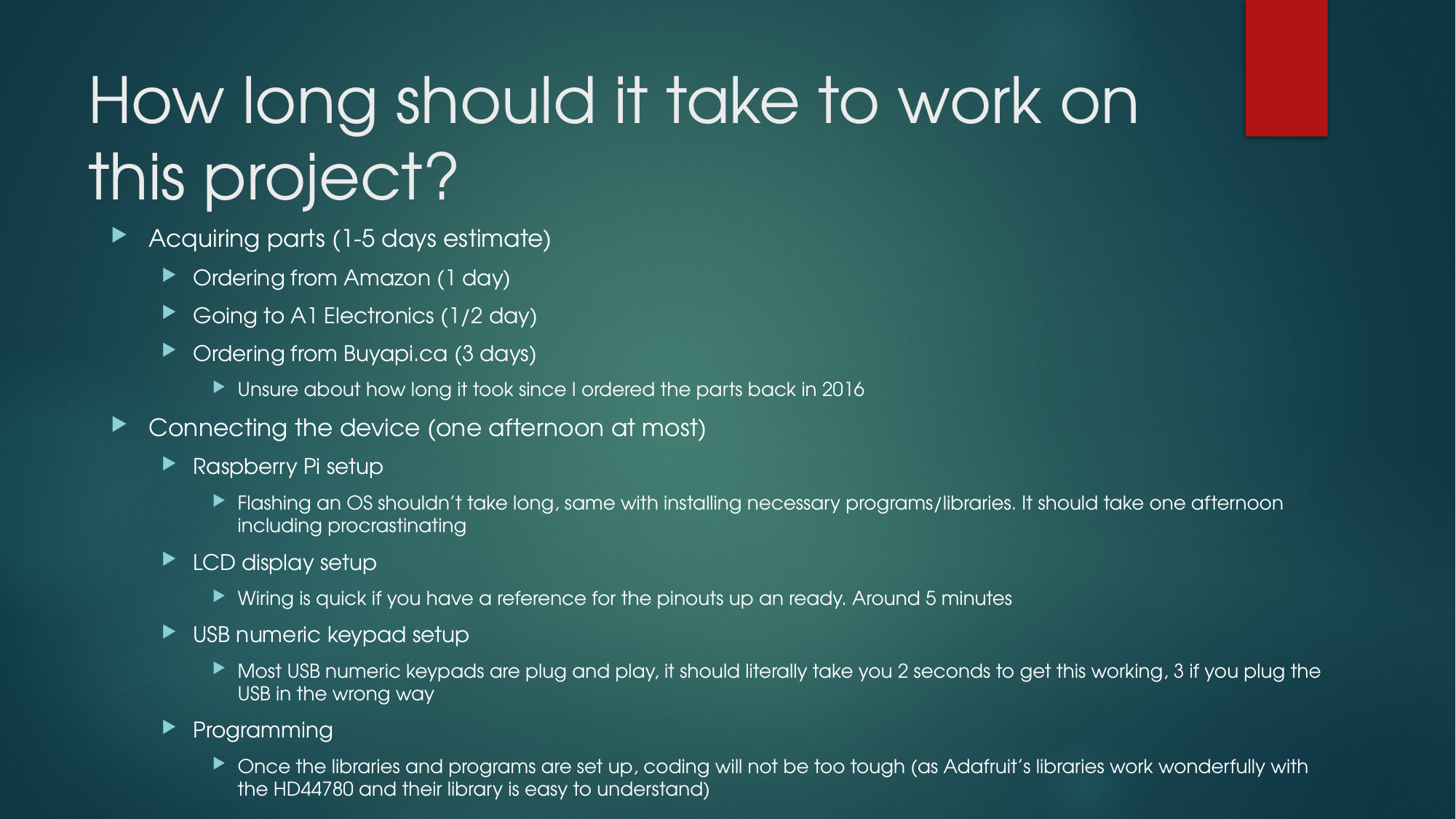

# How long should it take to work on this project?
Acquiring parts (1-5 days estimate)
Ordering from Amazon (1 day)
Going to A1 Electronics (1/2 day)
Ordering from Buyapi.ca (3 days)
Unsure about how long it took since I ordered the parts back in 2016
Connecting the device (one afternoon at most)
Raspberry Pi setup
Flashing an OS shouldn’t take long, same with installing necessary programs/libraries. It should take one afternoon including procrastinating
LCD display setup
Wiring is quick if you have a reference for the pinouts up an ready. Around 5 minutes
USB numeric keypad setup
Most USB numeric keypads are plug and play, it should literally take you 2 seconds to get this working, 3 if you plug the USB in the wrong way
Programming
Once the libraries and programs are set up, coding will not be too tough (as Adafruit’s libraries work wonderfully with the HD44780 and their library is easy to understand)